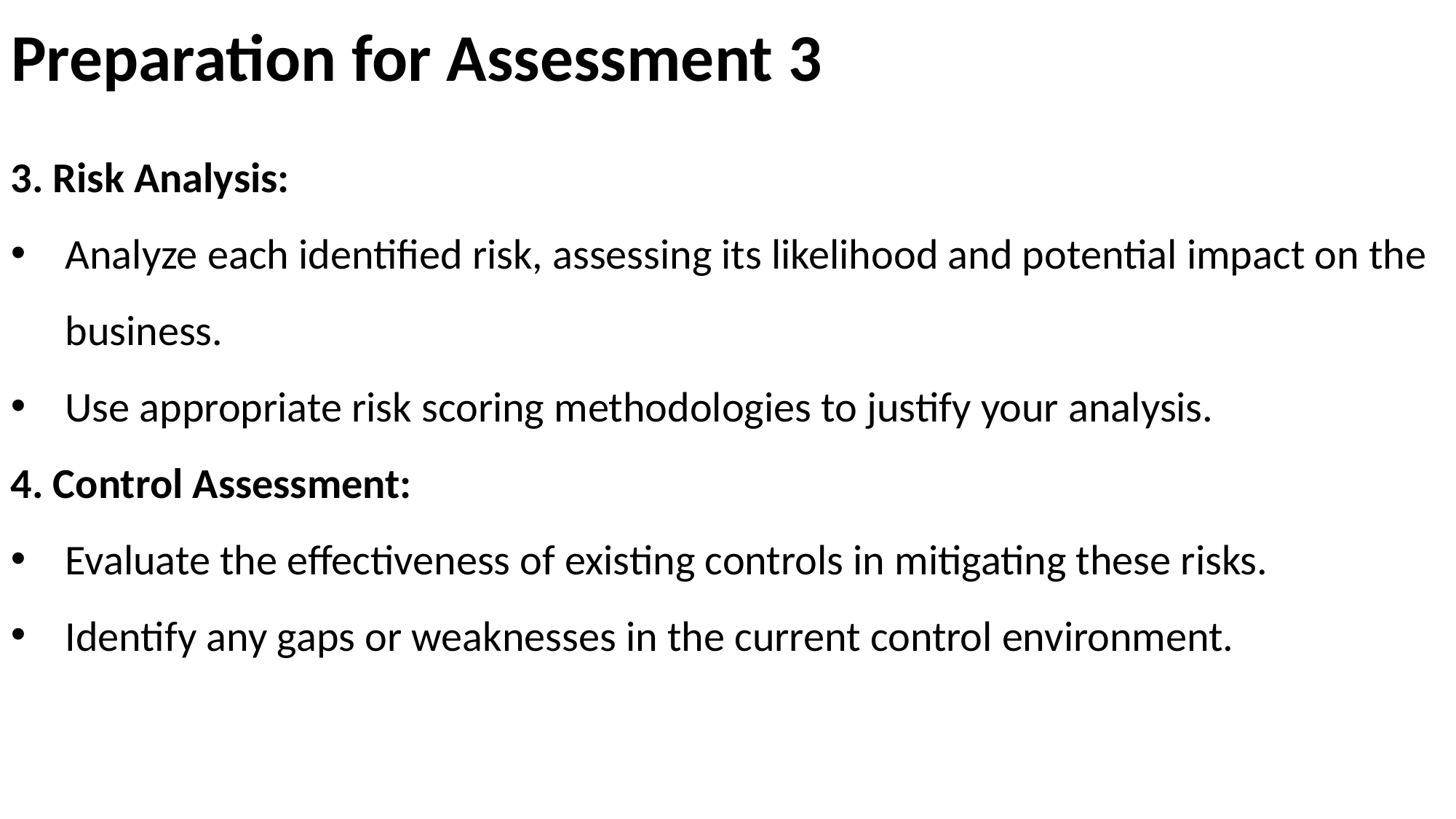

# Preparation for Assessment 3
3. Risk Analysis:
Analyze each identified risk, assessing its likelihood and potential impact on the business.
Use appropriate risk scoring methodologies to justify your analysis.
4. Control Assessment:
Evaluate the effectiveness of existing controls in mitigating these risks.
Identify any gaps or weaknesses in the current control environment.